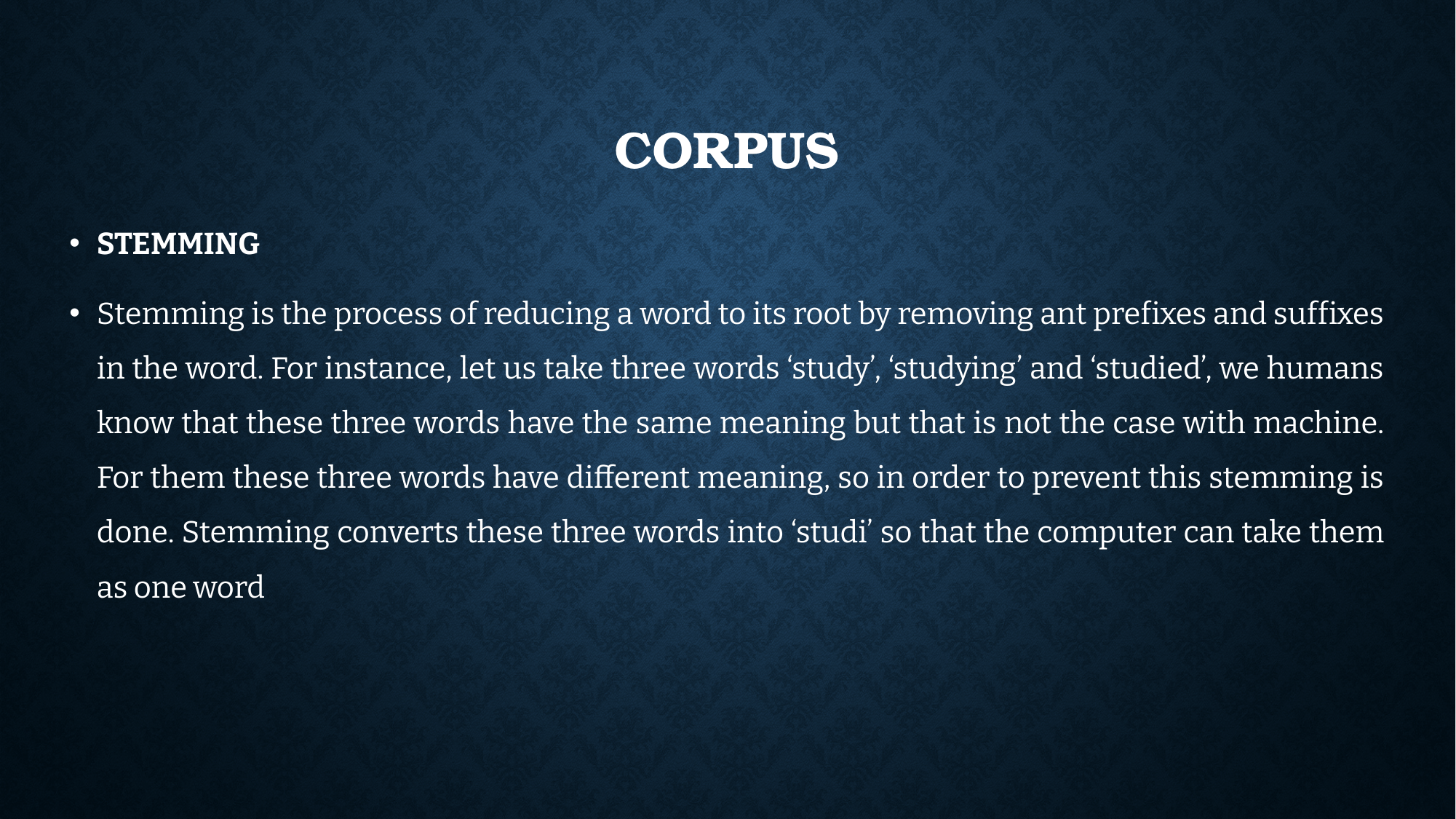

# CORPUS
STEMMING
Stemming is the process of reducing a word to its root by removing ant prefixes and suffixes in the word. For instance, let us take three words ‘study’, ‘studying’ and ‘studied’, we humans know that these three words have the same meaning but that is not the case with machine. For them these three words have different meaning, so in order to prevent this stemming is done. Stemming converts these three words into ‘studi’ so that the computer can take them as one word